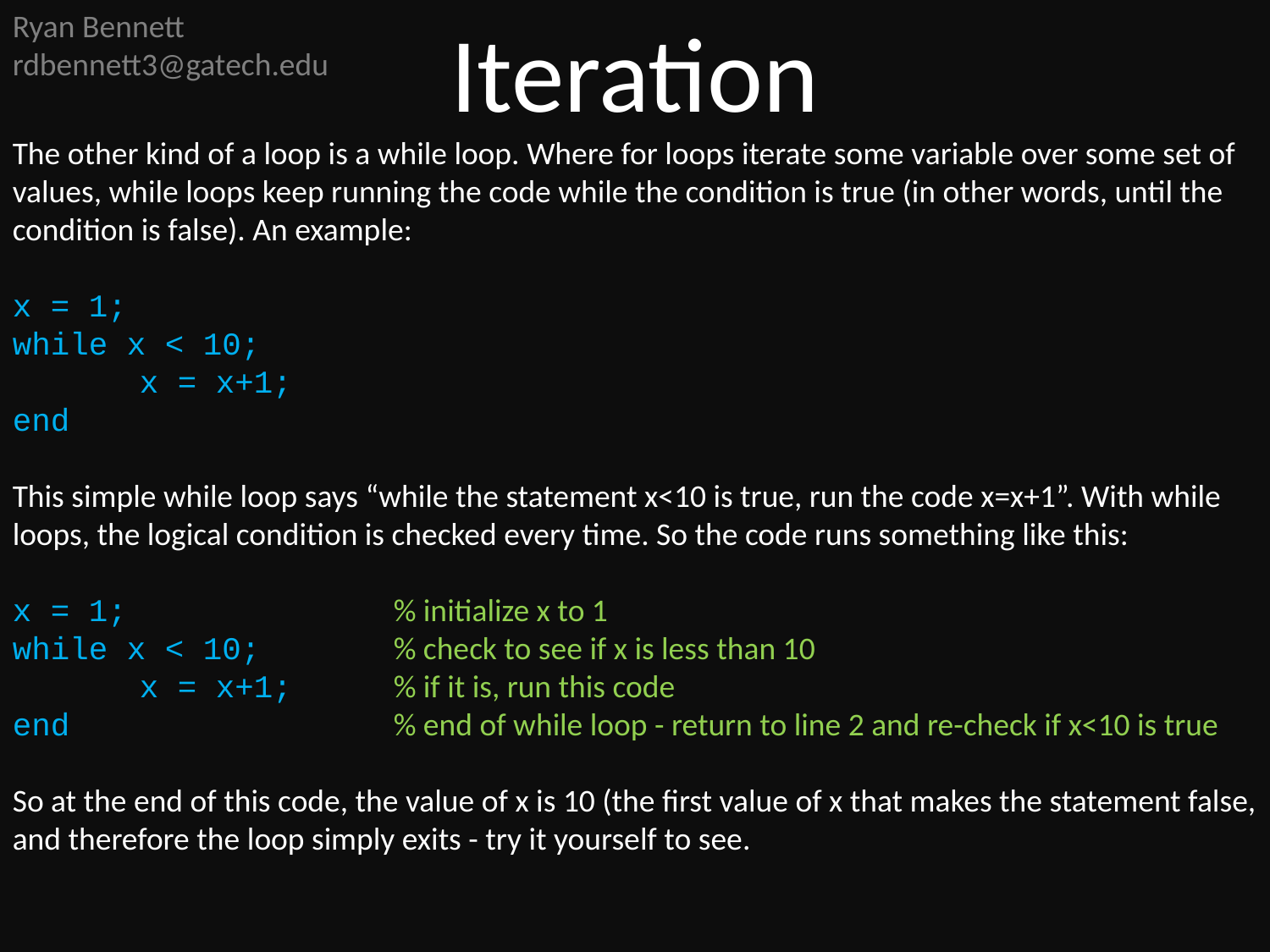

Ryan Bennett
rdbennett3@gatech.edu
Iteration
The other kind of a loop is a while loop. Where for loops iterate some variable over some set of values, while loops keep running the code while the condition is true (in other words, until the condition is false). An example:

x = 1;
while x < 10;
	x = x+1;
end

This simple while loop says “while the statement x<10 is true, run the code x=x+1”. With while loops, the logical condition is checked every time. So the code runs something like this:

x = 1;			% initialize x to 1
while x < 10;		% check to see if x is less than 10
	x = x+1;	% if it is, run this code
end			% end of while loop - return to line 2 and re-check if x<10 is true

So at the end of this code, the value of x is 10 (the first value of x that makes the statement false, and therefore the loop simply exits - try it yourself to see.